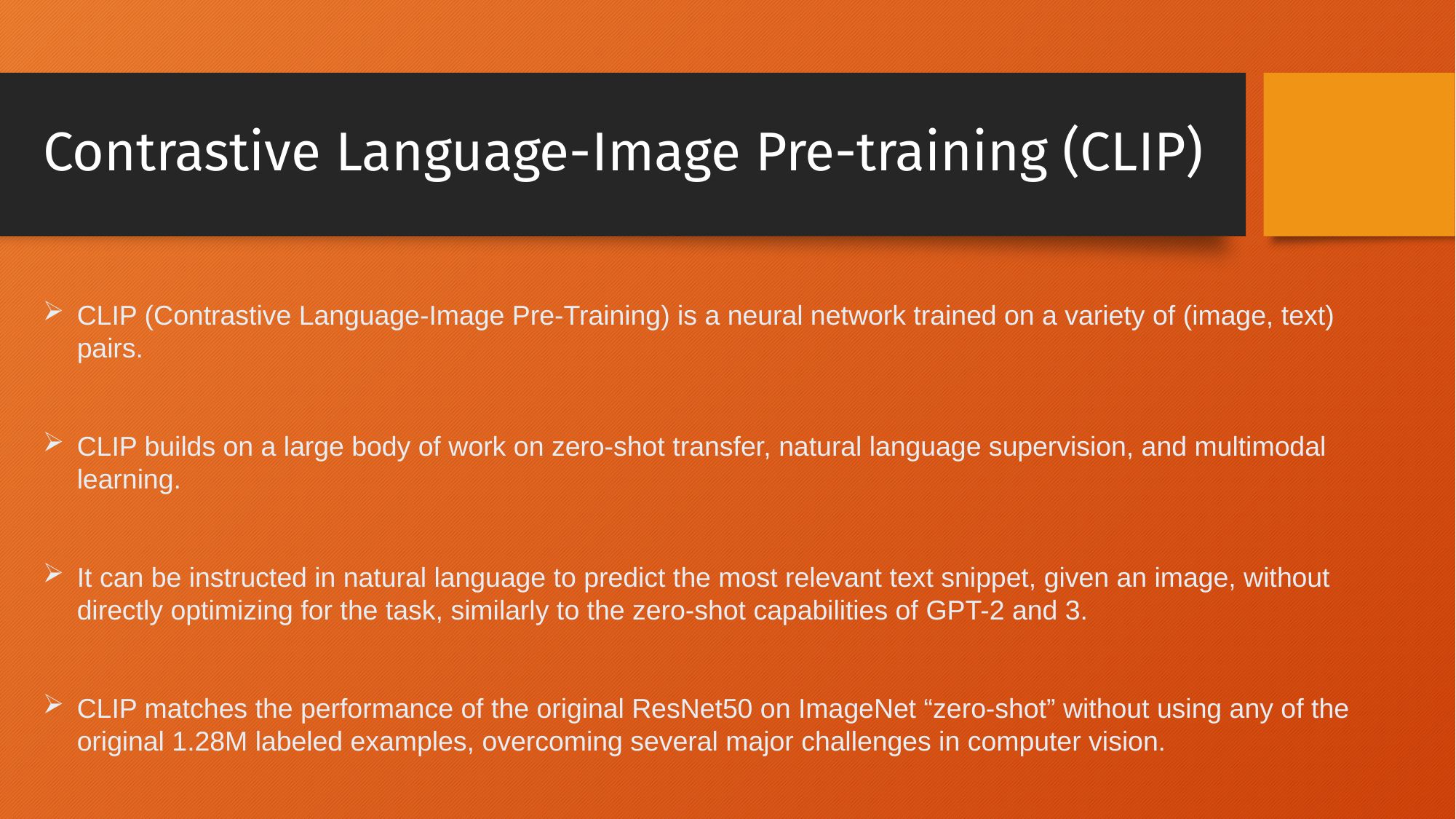

# Contrastive Language-Image Pre-training (CLIP)
CLIP (Contrastive Language-Image Pre-Training) is a neural network trained on a variety of (image, text) pairs.

CLIP builds on a large body of work on zero-shot transfer, natural language supervision, and multimodal learning.

It can be instructed in natural language to predict the most relevant text snippet, given an image, without directly optimizing for the task, similarly to the zero-shot capabilities of GPT-2 and 3.

CLIP matches the performance of the original ResNet50 on ImageNet “zero-shot” without using any of the original 1.28M labeled examples, overcoming several major challenges in computer vision.